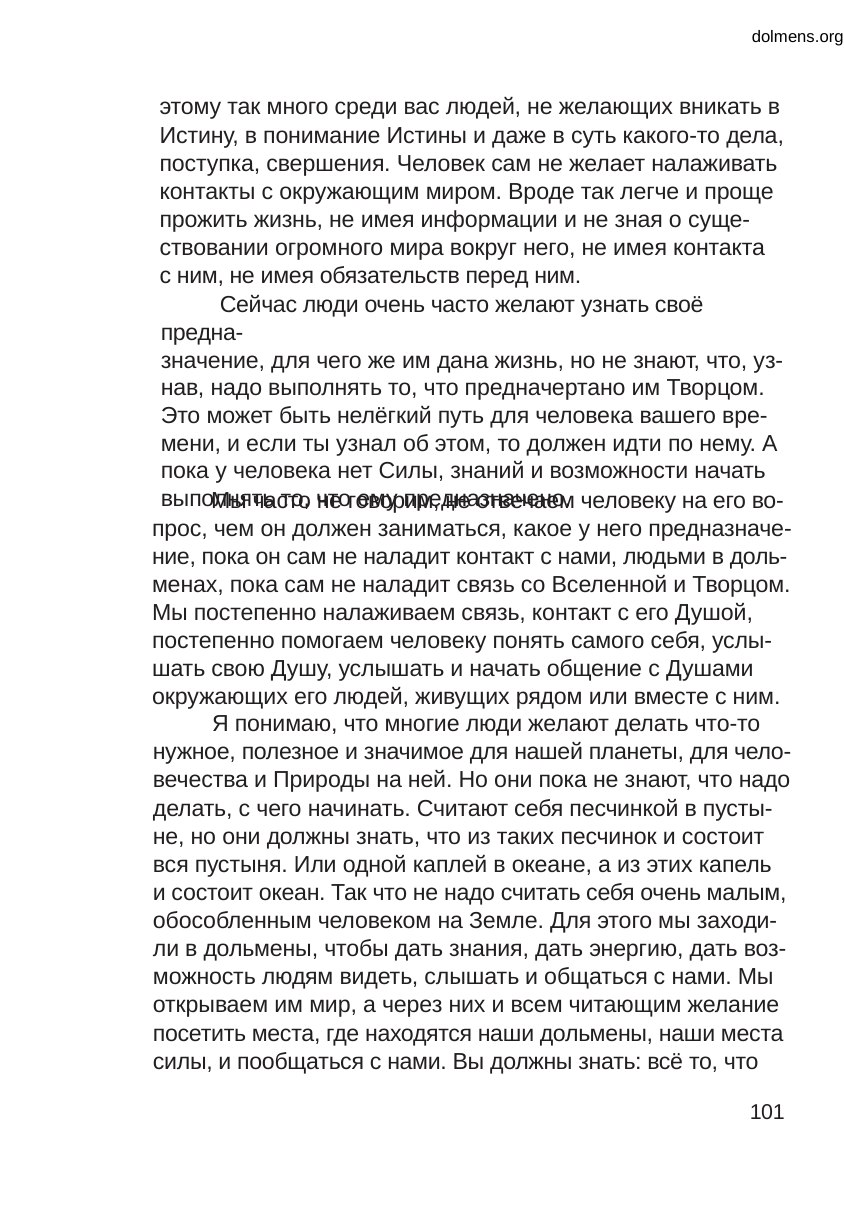

dolmens.org

этому так много среди вас людей, не желающих вникать в
Истину, в понимание Истины и даже в суть какого-то дела,
поступка, свершения. Человек сам не желает налаживать
контакты с окружающим миром. Вроде так легче и проще
прожить жизнь, не имея информации и не зная о суще-
ствовании огромного мира вокруг него, не имея контакта
с ним, не имея обязательств перед ним.

Сейчас люди очень часто желают узнать своё предна-
значение, для чего же им дана жизнь, но не знают, что, уз-
нав, надо выполнять то, что предначертано им Творцом.
Это может быть нелёгкий путь для человека вашего вре-
мени, и если ты узнал об этом, то должен идти по нему. А
пока у человека нет Силы, знаний и возможности начать
выполнять то, что ему предназначено.

Мы часто не говорим, не отвечаем человеку на его во-
прос, чем он должен заниматься, какое у него предназначе-
ние, пока он сам не наладит контакт с нами, людьми в доль-
менах, пока сам не наладит связь со Вселенной и Творцом.
Мы постепенно налаживаем связь, контакт с его Душой,
постепенно помогаем человеку понять самого себя, услы-
шать свою Душу, услышать и начать общение с Душами
окружающих его людей, живущих рядом или вместе с ним.

Я понимаю, что многие люди желают делать что-то
нужное, полезное и значимое для нашей планеты, для чело-
вечества и Природы на ней. Но они пока не знают, что надо
делать, с чего начинать. Считают себя песчинкой в пусты-
не, но они должны знать, что из таких песчинок и состоит
вся пустыня. Или одной каплей в океане, а из этих капель
и состоит океан. Так что не надо считать себя очень малым,
обособленным человеком на Земле. Для этого мы заходи-
ли в дольмены, чтобы дать знания, дать энергию, дать воз-
можность людям видеть, слышать и общаться с нами. Мы
открываем им мир, а через них и всем читающим желание
посетить места, где находятся наши дольмены, наши места
силы, и пообщаться с нами. Вы должны знать: всё то, что

101